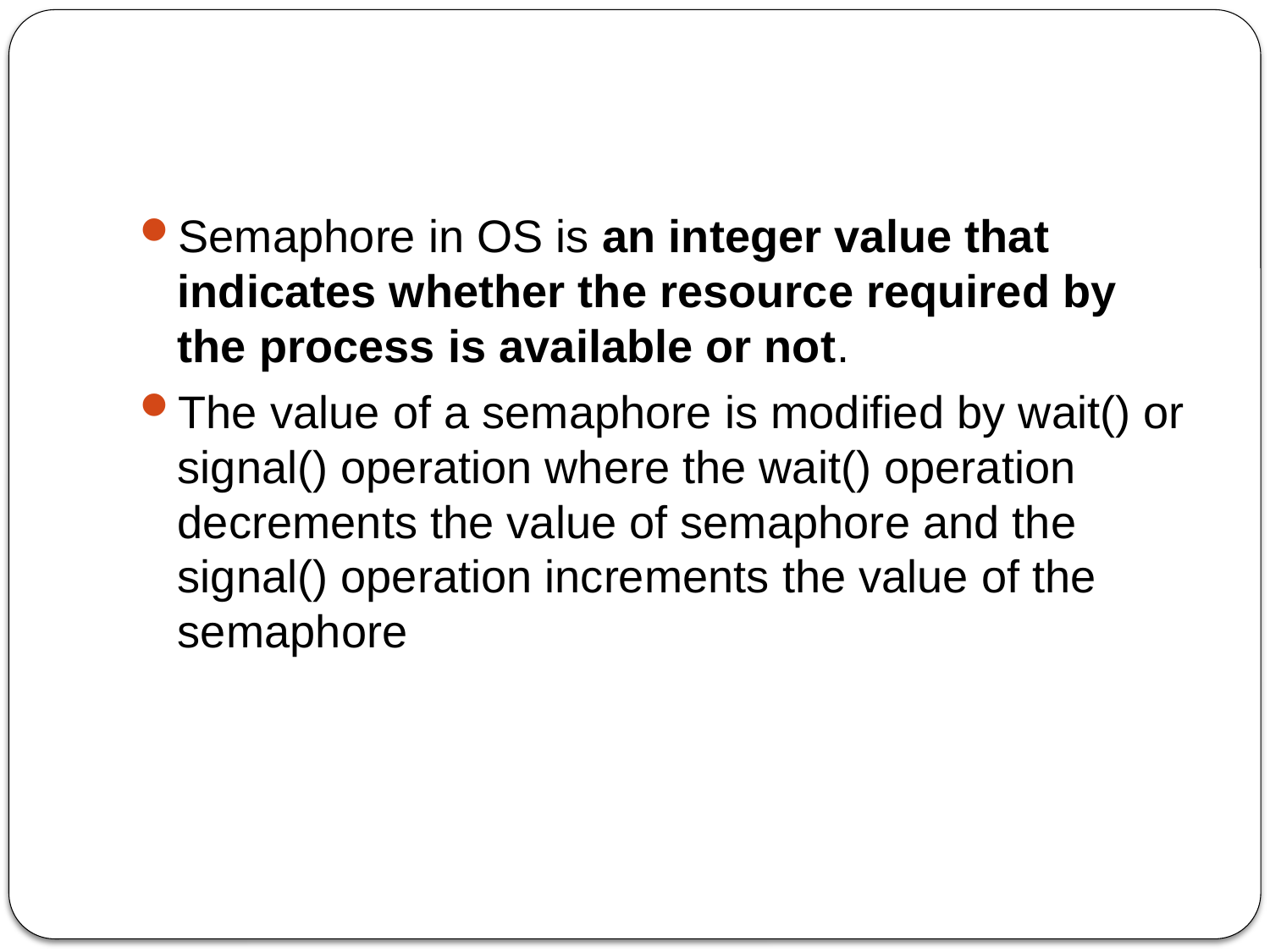

Semaphore in OS is an integer value that indicates whether the resource required by the process is available or not.
The value of a semaphore is modified by wait() or signal() operation where the wait() operation decrements the value of semaphore and the signal() operation increments the value of the semaphore